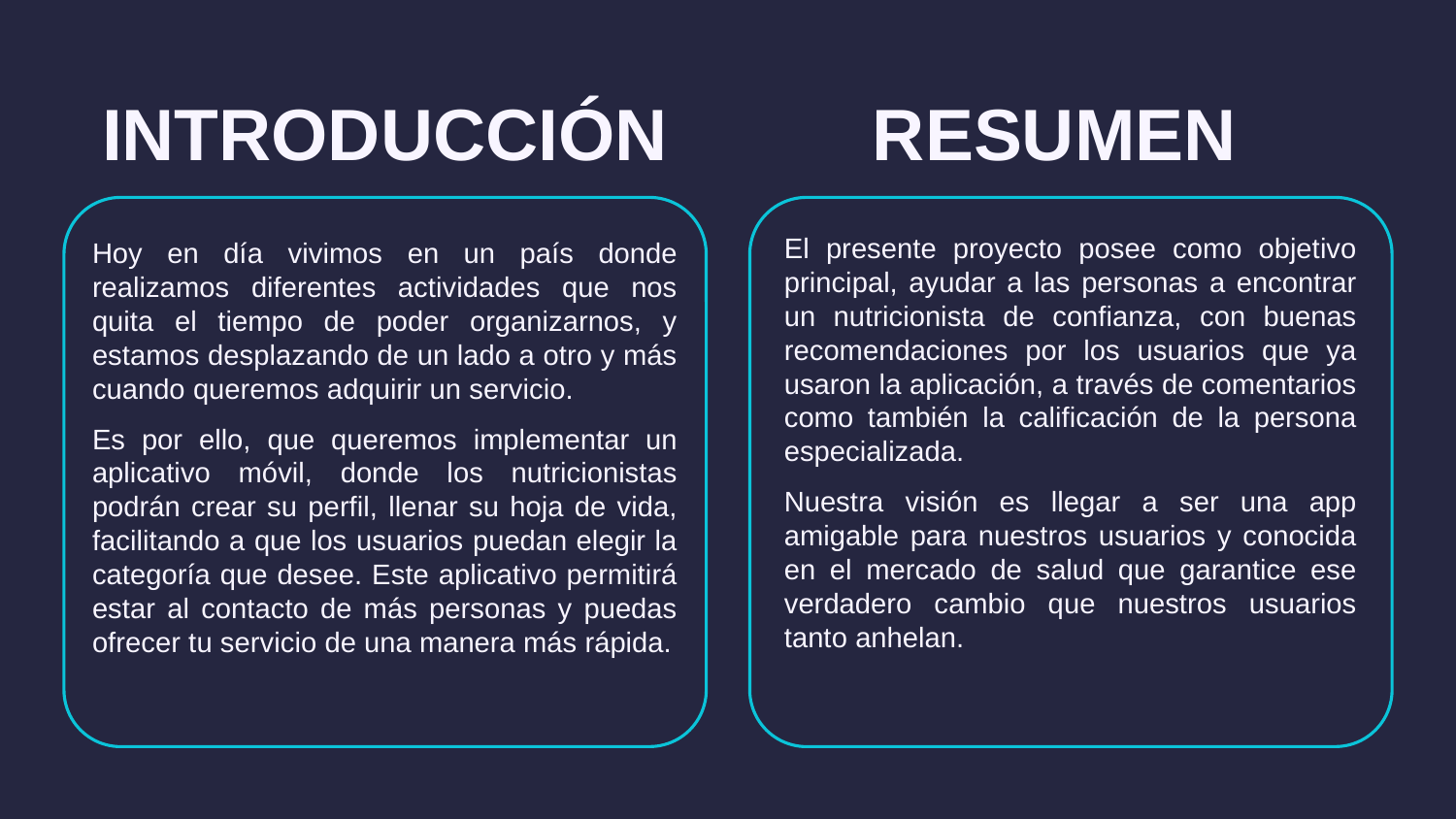

INTRODUCCIÓN
RESUMEN

El presente proyecto posee como objetivo principal, ayudar a las personas a encontrar un nutricionista de confianza, con buenas recomendaciones por los usuarios que ya usaron la aplicación, a través de comentarios como también la calificación de la persona especializada.
Nuestra visión es llegar a ser una app amigable para nuestros usuarios y conocida en el mercado de salud que garantice ese verdadero cambio que nuestros usuarios tanto anhelan.

Hoy en día vivimos en un país donde realizamos diferentes actividades que nos quita el tiempo de poder organizarnos, y estamos desplazando de un lado a otro y más cuando queremos adquirir un servicio.
Es por ello, que queremos implementar un aplicativo móvil, donde los nutricionistas podrán crear su perfil, llenar su hoja de vida, facilitando a que los usuarios puedan elegir la categoría que desee. Este aplicativo permitirá estar al contacto de más personas y puedas ofrecer tu servicio de una manera más rápida.